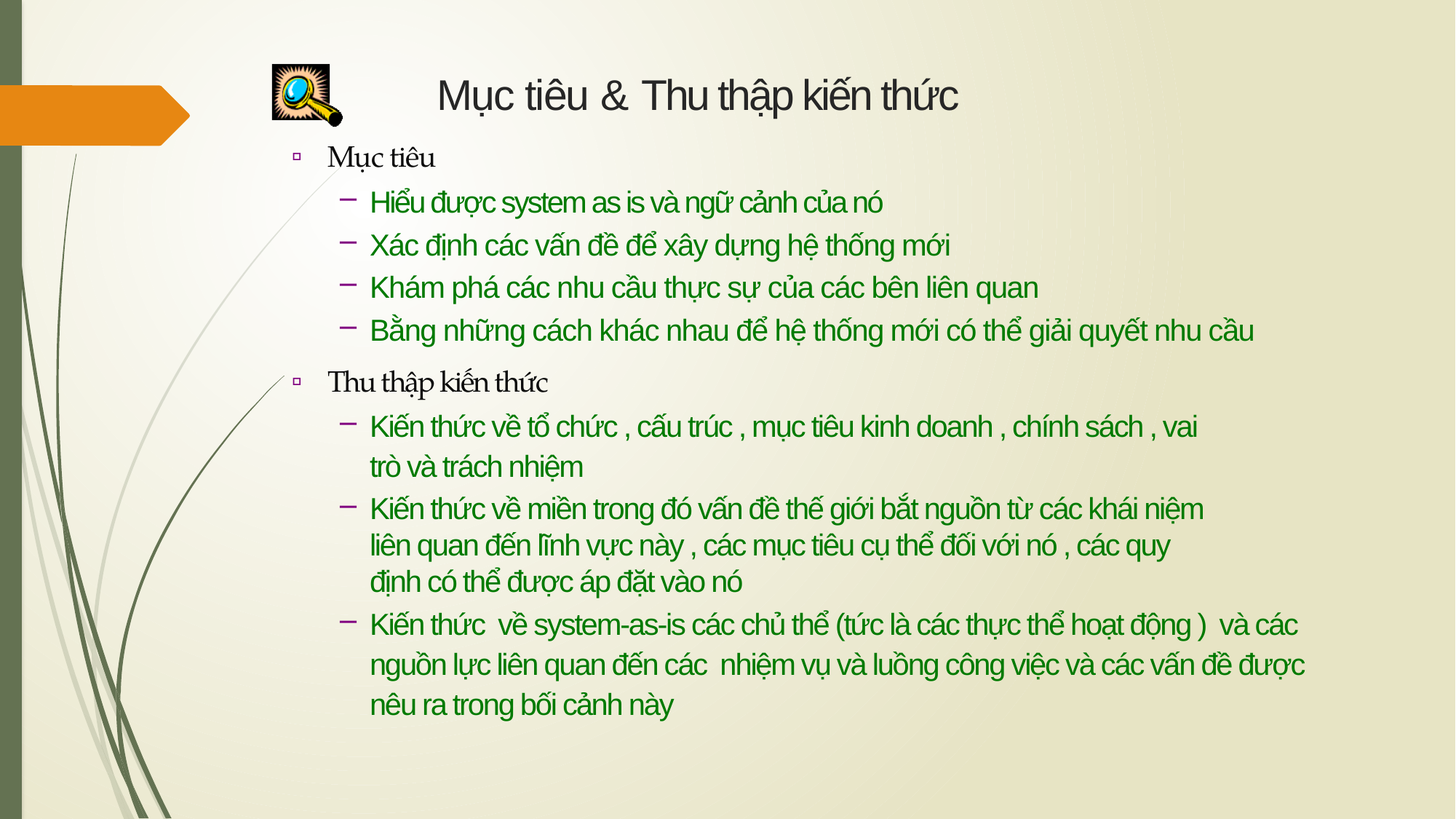

# Mục tiêu & Thu thập kiến thức
Mục tiêu
Hiểu được system as is và ngữ cảnh của nó
Xác định các vấn đề để xây dựng hệ thống mới
Khám phá các nhu cầu thực sự của các bên liên quan
Bằng những cách khác nhau để hệ thống mới có thể giải quyết nhu cầu
Thu thập kiến thức
Kiến thức về tổ chức , cấu trúc , mục tiêu kinh doanh , chính sách , vai trò và trách nhiệm
Kiến thức về miền trong đó vấn đề thế giới bắt nguồn từ các khái niệm liên quan đến lĩnh vực này , các mục tiêu cụ thể đối với nó , các quy định có thể được áp đặt vào nó
Kiến thức  về system-as-is các chủ thể (tức là các thực thể hoạt động )  và các nguồn lực liên quan đến các  nhiệm vụ và luồng công việc và các vấn đề được nêu ra trong bối cảnh này
4